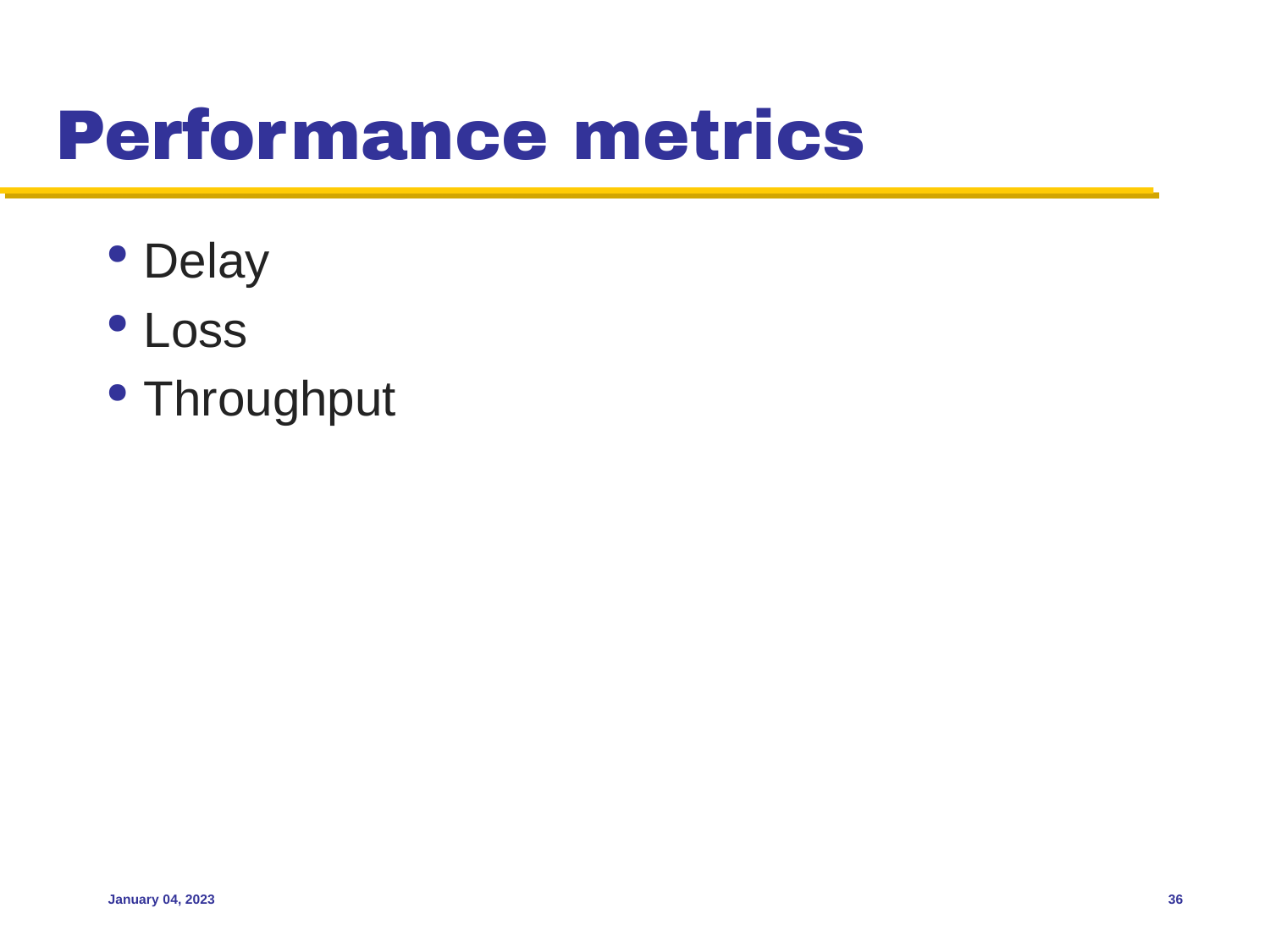

# Performance metrics
Delay
Loss
Throughput

January 04, 2023
36